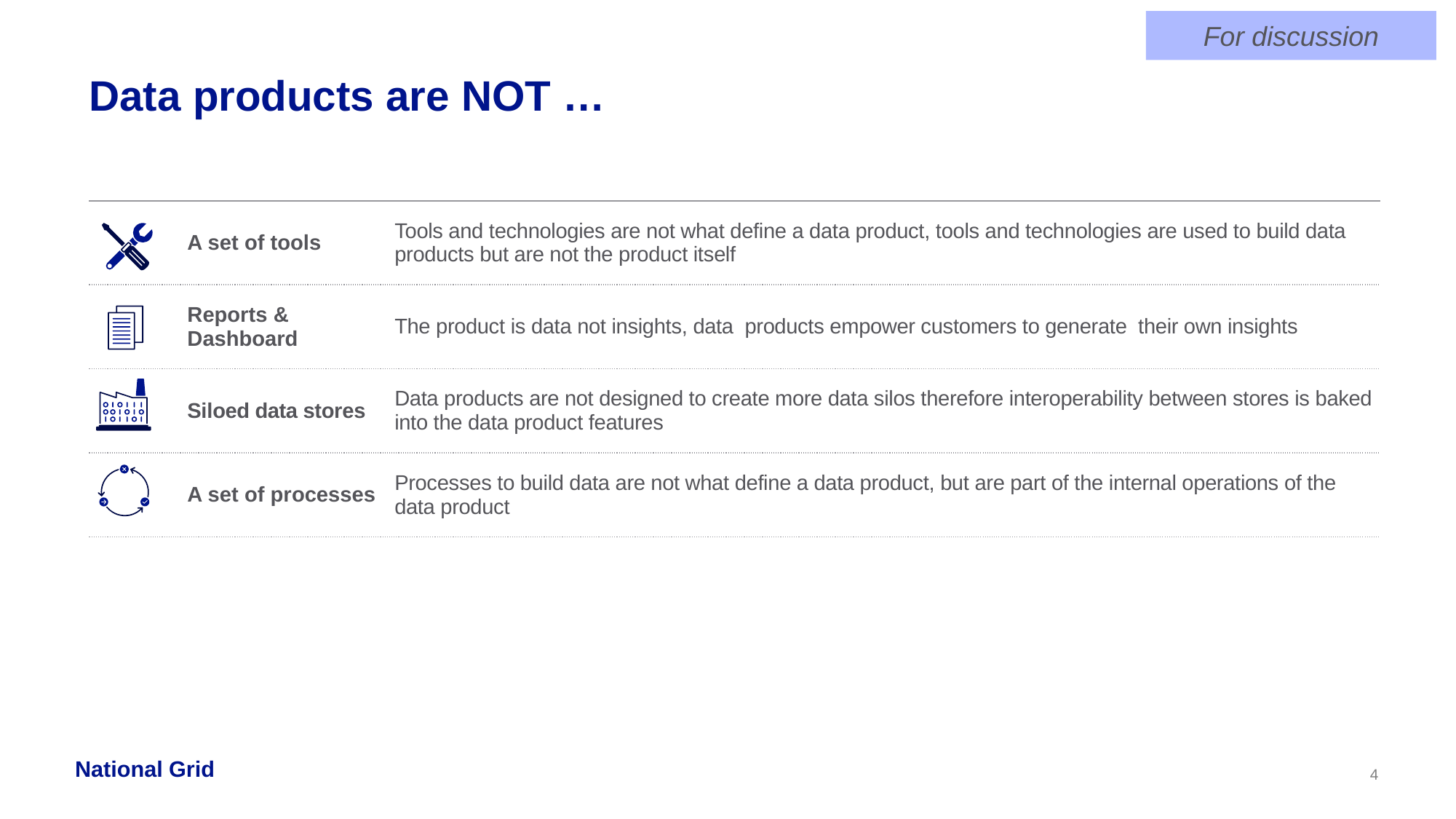

For discussion
# Data products are NOT …
|  |  |
| --- | --- |
| A set of tools | Tools and technologies are not what define a data product, tools and technologies are used to build data products but are not the product itself |
| Reports & Dashboard | The product is data not insights, data products empower customers to generate their own insights |
| Siloed data stores | Data products are not designed to create more data silos therefore interoperability between stores is baked into the data product features |
| A set of processes | Processes to build data are not what define a data product, but are part of the internal operations of the data product |